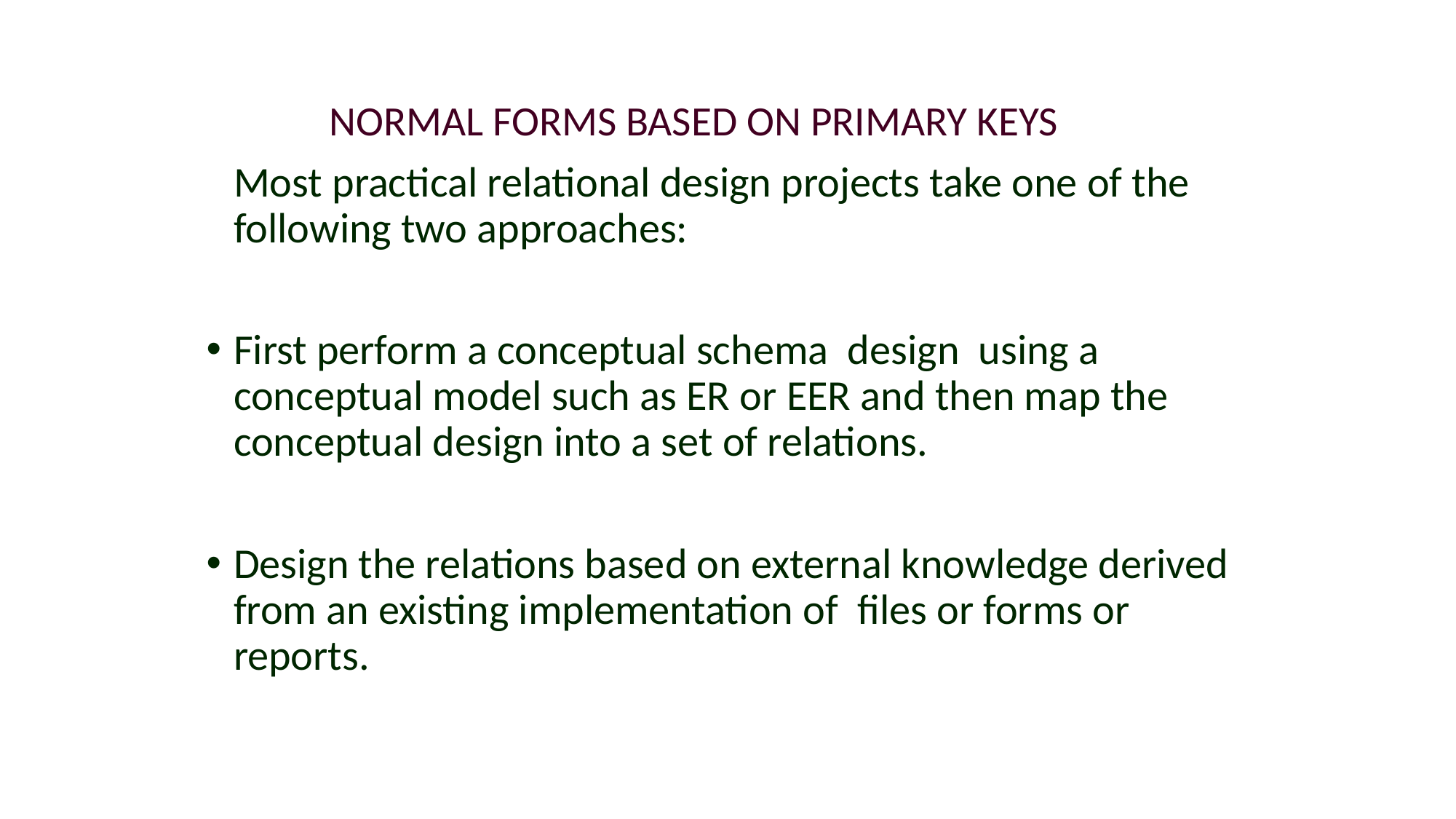

# NORMAL FORMS BASED ON PRIMARY KEYS
	Most practical relational design projects take one of the following two approaches:

First perform a conceptual schema  design  using a conceptual model such as ER or EER and then map the conceptual design into a set of relations.

Design the relations based on external knowledge derived from an existing implementation of  files or forms or reports.